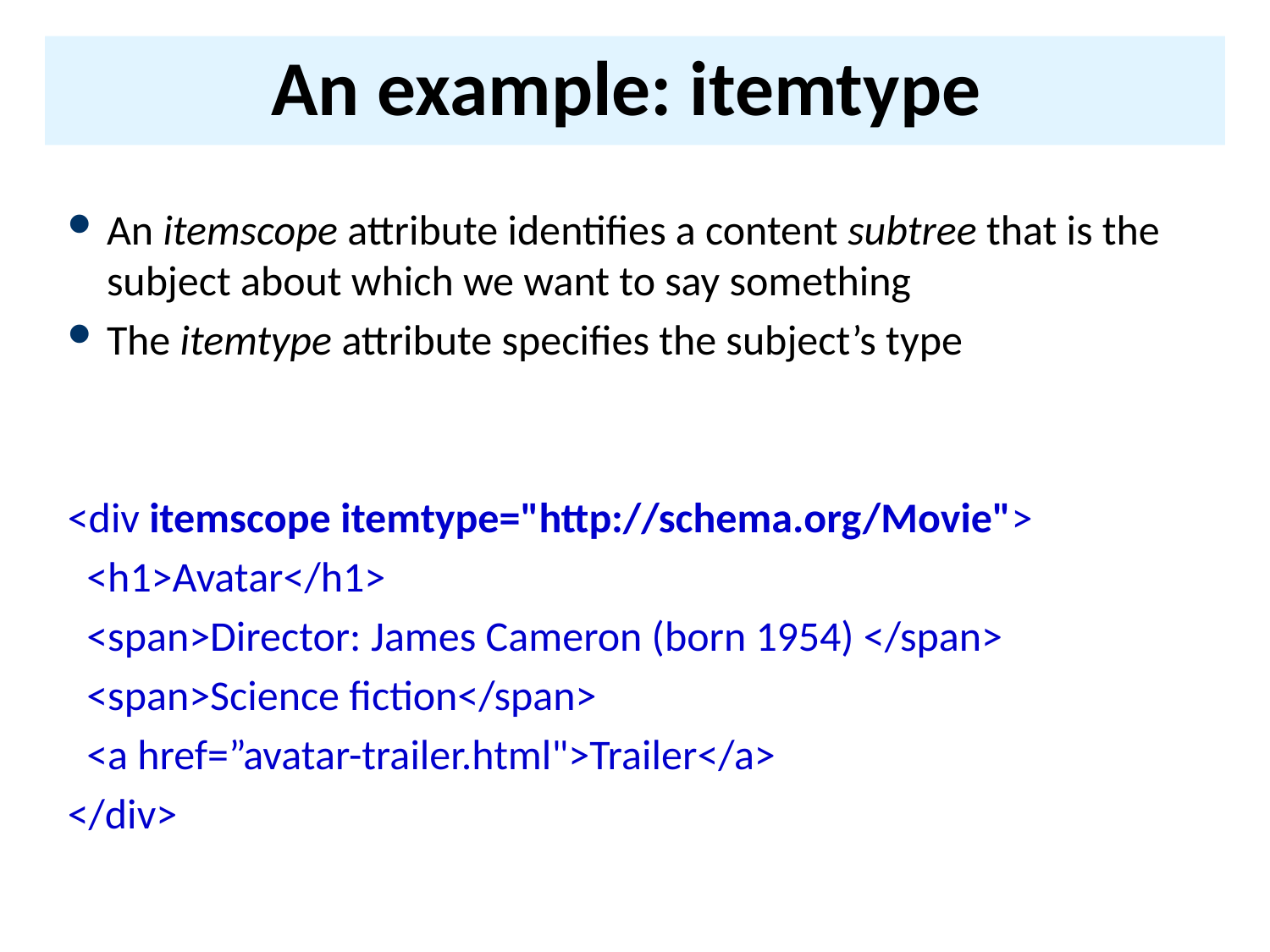

# An example: itemtype
An itemscope attribute identifies a content subtree that is the subject about which we want to say something
The itemtype attribute specifies the subject’s type

<div itemscope itemtype="http://schema.org/Movie">
  <h1>Avatar</h1>
  <span>Director: James Cameron (born 1954) </span>
  <span>Science fiction</span>
  <a href=”avatar-trailer.html">Trailer</a>
</div>